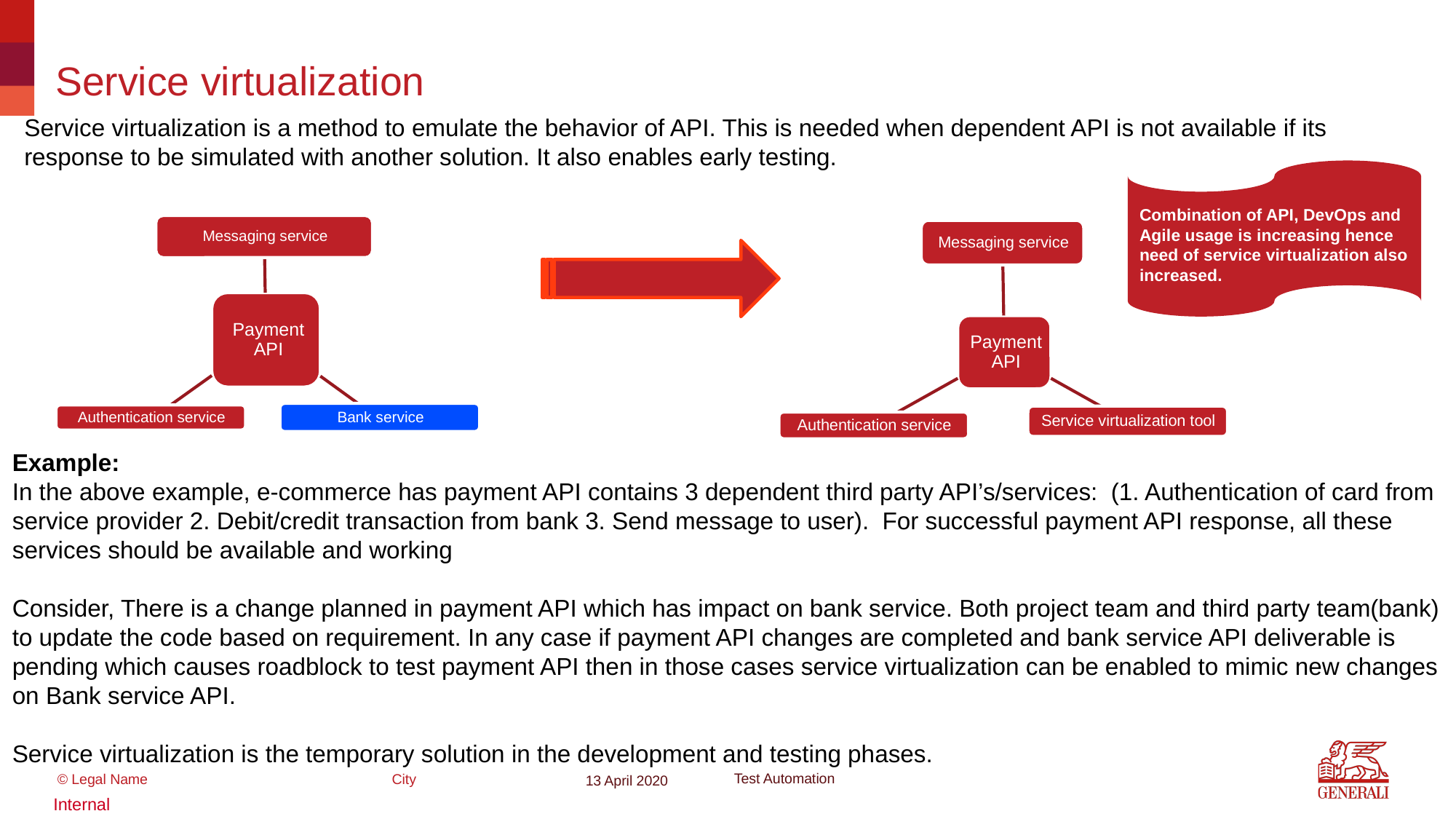

# Service virtualization
Service virtualization is a method to emulate the behavior of API. This is needed when dependent API is not available if its response to be simulated with another solution. It also enables early testing.

Combination of API, DevOps and Agile usage is increasing hence need of service virtualization also increased.
Payment API
Messaging service
Bank service
Authentication service

Payment API
Messaging service
Service virtualization tool
Authentication service
Example:
In the above example, e-commerce has payment API contains 3 dependent third party API’s/services:  (1. Authentication of card from service provider 2. Debit/credit transaction from bank 3. Send message to user).  For successful payment API response, all these services should be available and working

Consider, There is a change planned in payment API which has impact on bank service. Both project team and third party team(bank) to update the code based on requirement. In any case if payment API changes are completed and bank service API deliverable is pending which causes roadblock to test payment API then in those cases service virtualization can be enabled to mimic new changes on Bank service API.

Service virtualization is the temporary solution in the development and testing phases.
13 April 2020
Test Automation